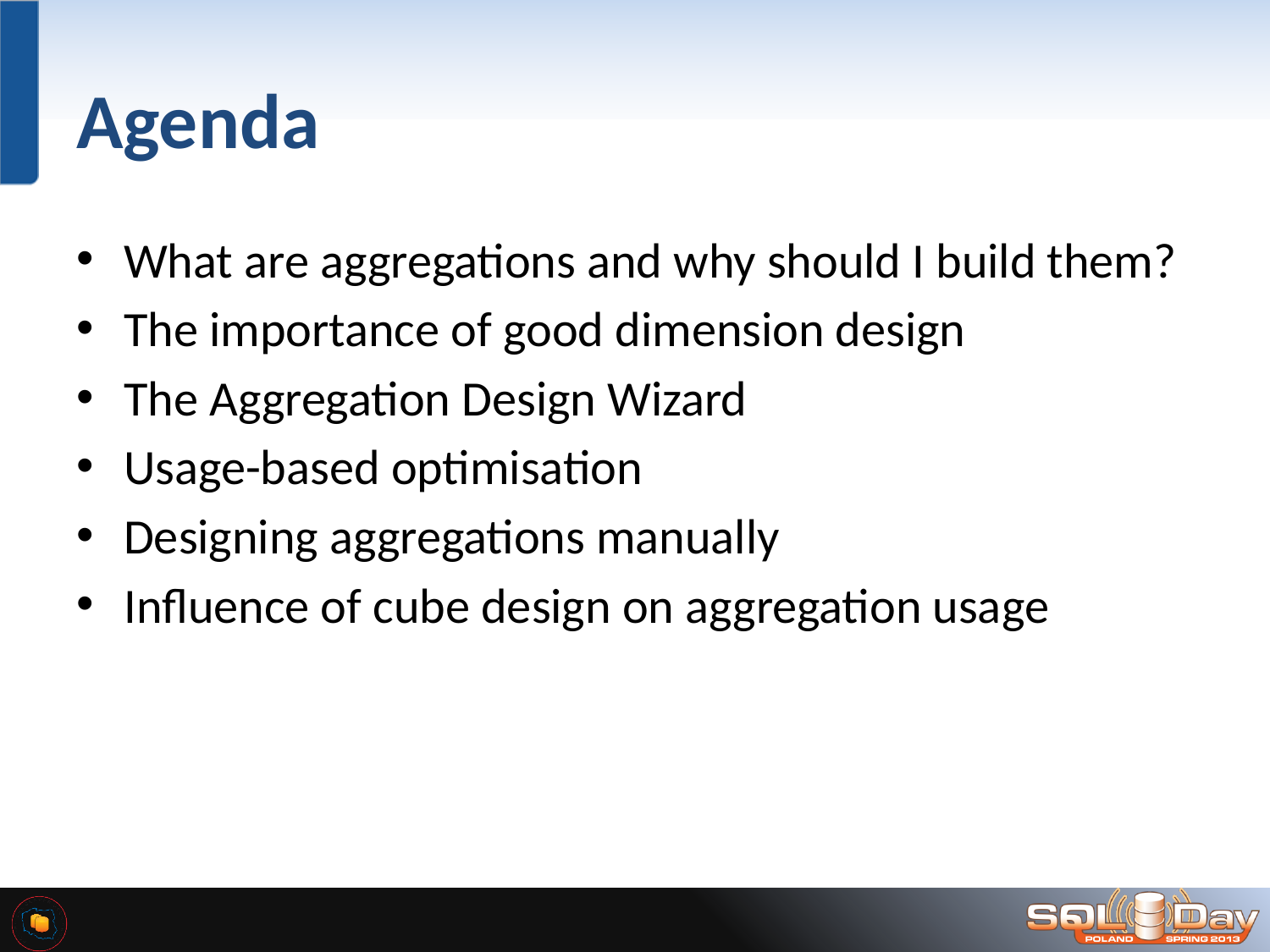

# Agenda
What are aggregations and why should I build them?
The importance of good dimension design
The Aggregation Design Wizard
Usage-based optimisation
Designing aggregations manually
Influence of cube design on aggregation usage